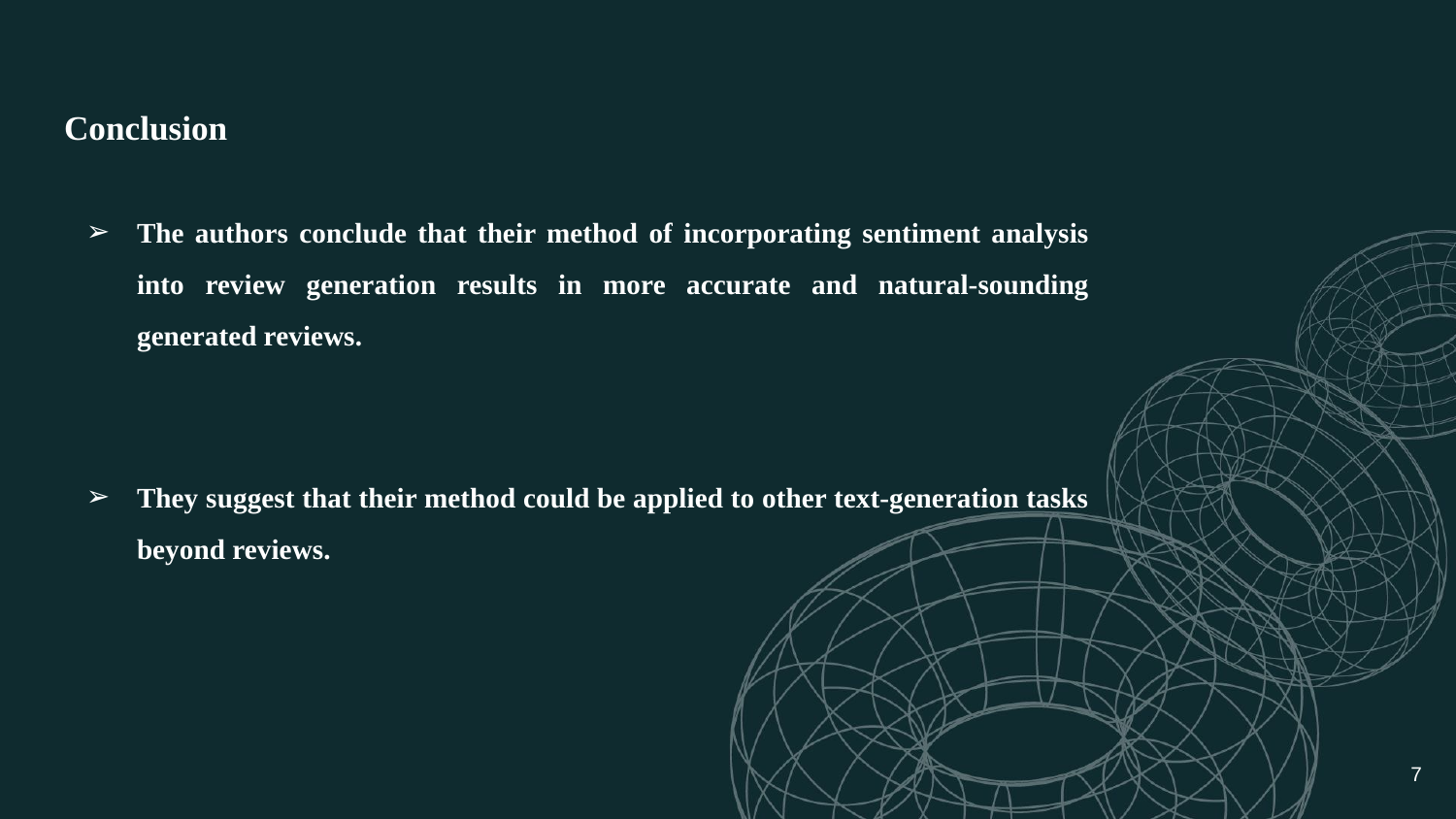

# Conclusion
The authors conclude that their method of incorporating sentiment analysis into review generation results in more accurate and natural-sounding generated reviews.

They suggest that their method could be applied to other text-generation tasks beyond reviews.
7